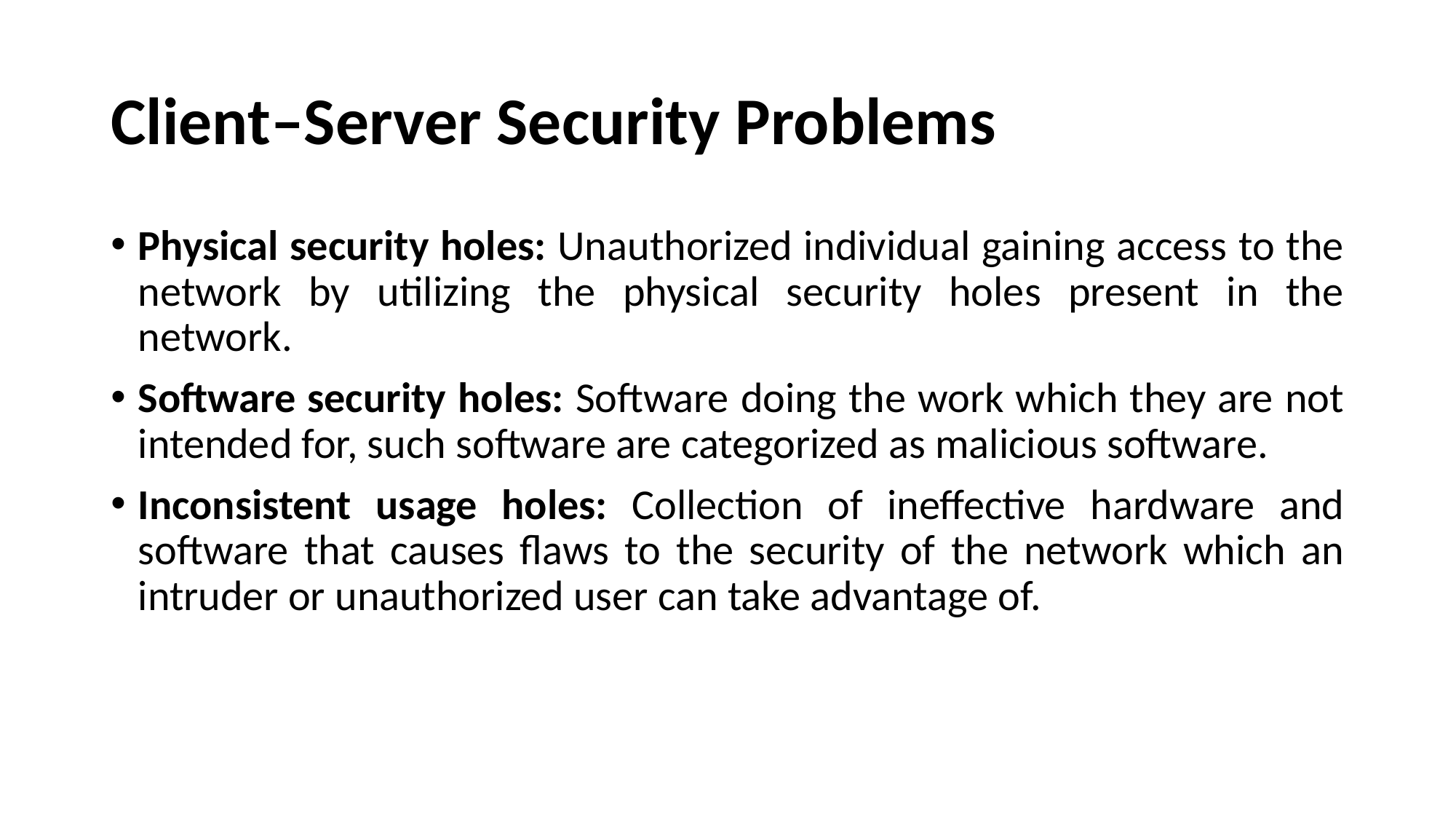

# Client–Server Security Problems
Physical security holes: Unauthorized individual gaining access to the network by utilizing the physical security holes present in the network.
Software security holes: Software doing the work which they are not intended for, such software are categorized as malicious software.
Inconsistent usage holes: Collection of ineffective hardware and software that causes flaws to the security of the network which an intruder or unauthorized user can take advantage of.